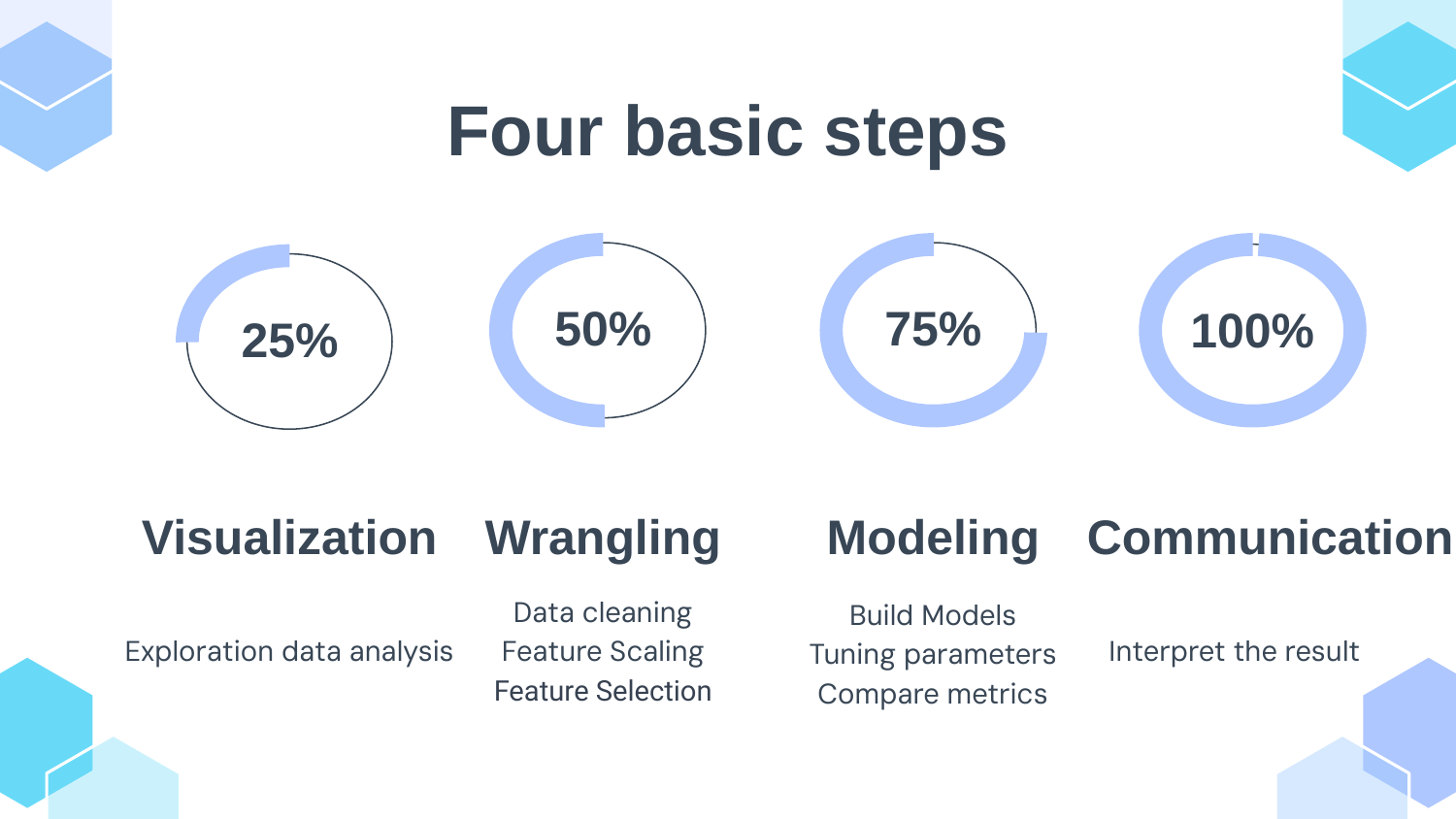

# Four basic steps

50%
75%
100%
25%

Visualization
Wrangling
Modeling
Communication
Exploration data analysis
Interpret the result
Data cleaning
Feature Scaling
Feature Selection
Build Models
Tuning parameters
Compare metrics